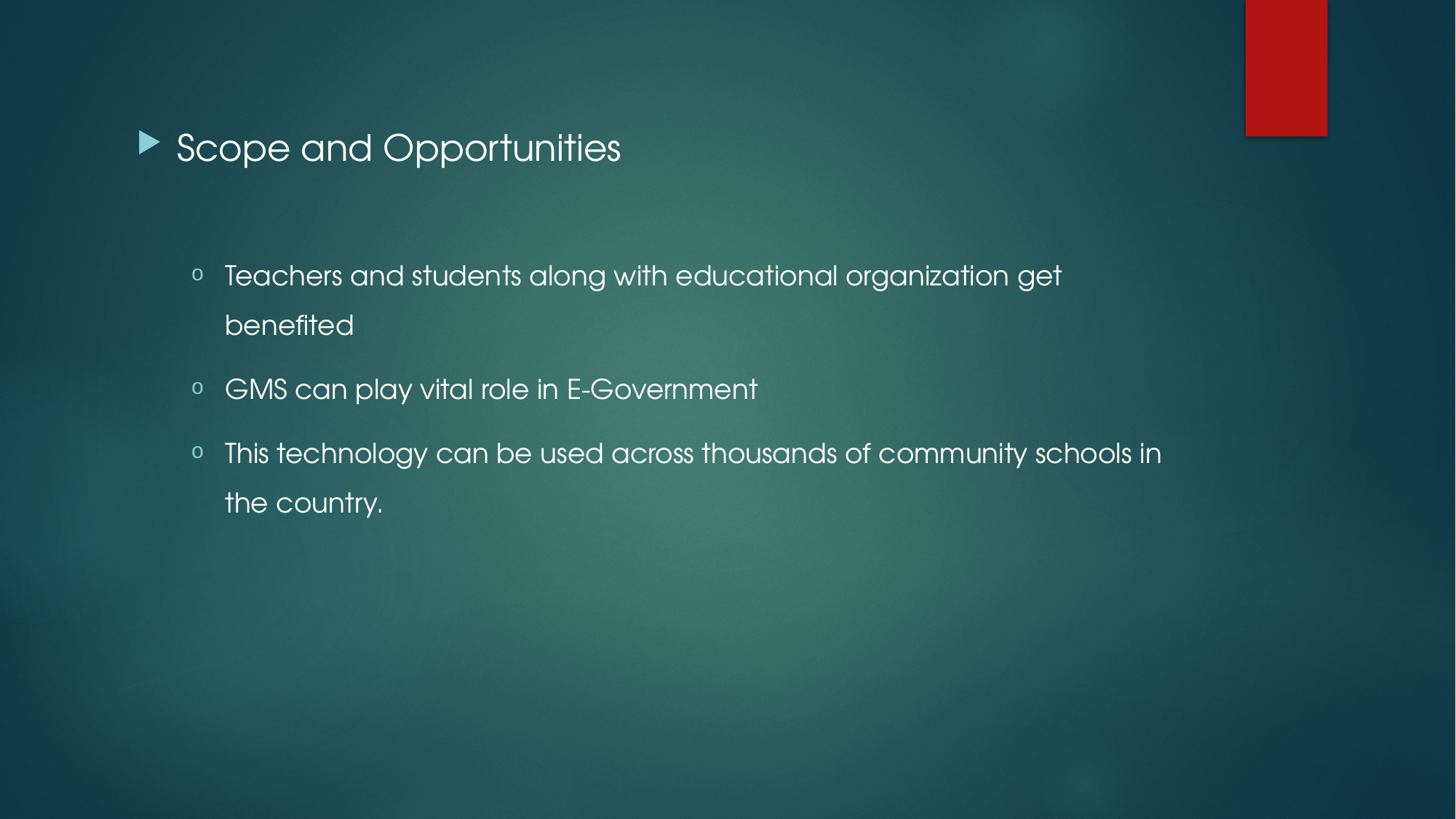

Scope and Opportunities

Teachers and students along with educational organization get benefited
GMS can play vital role in E-Government
This technology can be used across thousands of community schools in the country.